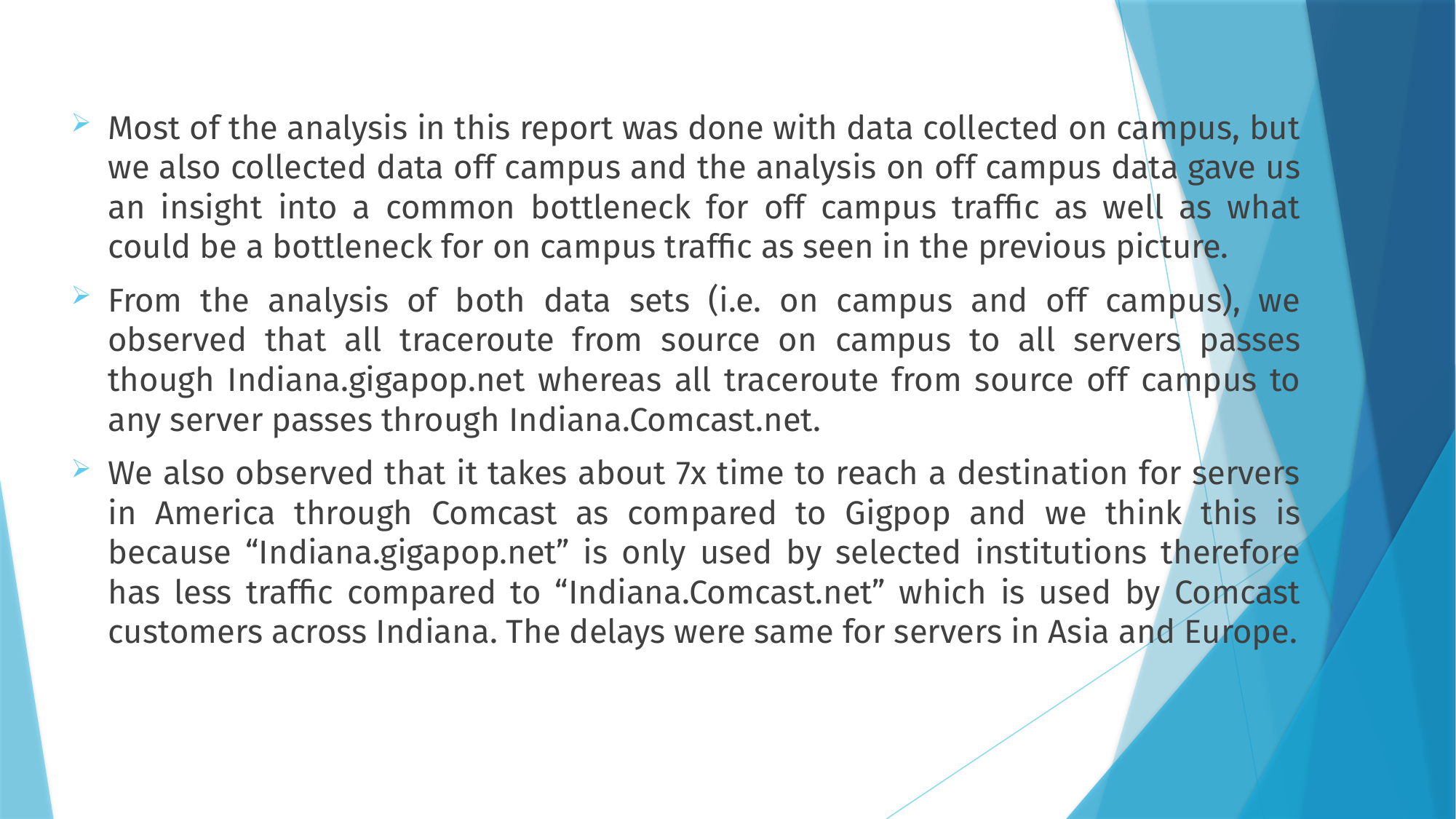

Most of the analysis in this report was done with data collected on campus, but we also collected data off campus and the analysis on off campus data gave us an insight into a common bottleneck for off campus traffic as well as what could be a bottleneck for on campus traffic as seen in the previous picture.
From the analysis of both data sets (i.e. on campus and off campus), we observed that all traceroute from source on campus to all servers passes though Indiana.gigapop.net whereas all traceroute from source off campus to any server passes through Indiana.Comcast.net.
We also observed that it takes about 7x time to reach a destination for servers in America through Comcast as compared to Gigpop and we think this is because “Indiana.gigapop.net” is only used by selected institutions therefore has less traffic compared to “Indiana.Comcast.net” which is used by Comcast customers across Indiana. The delays were same for servers in Asia and Europe.